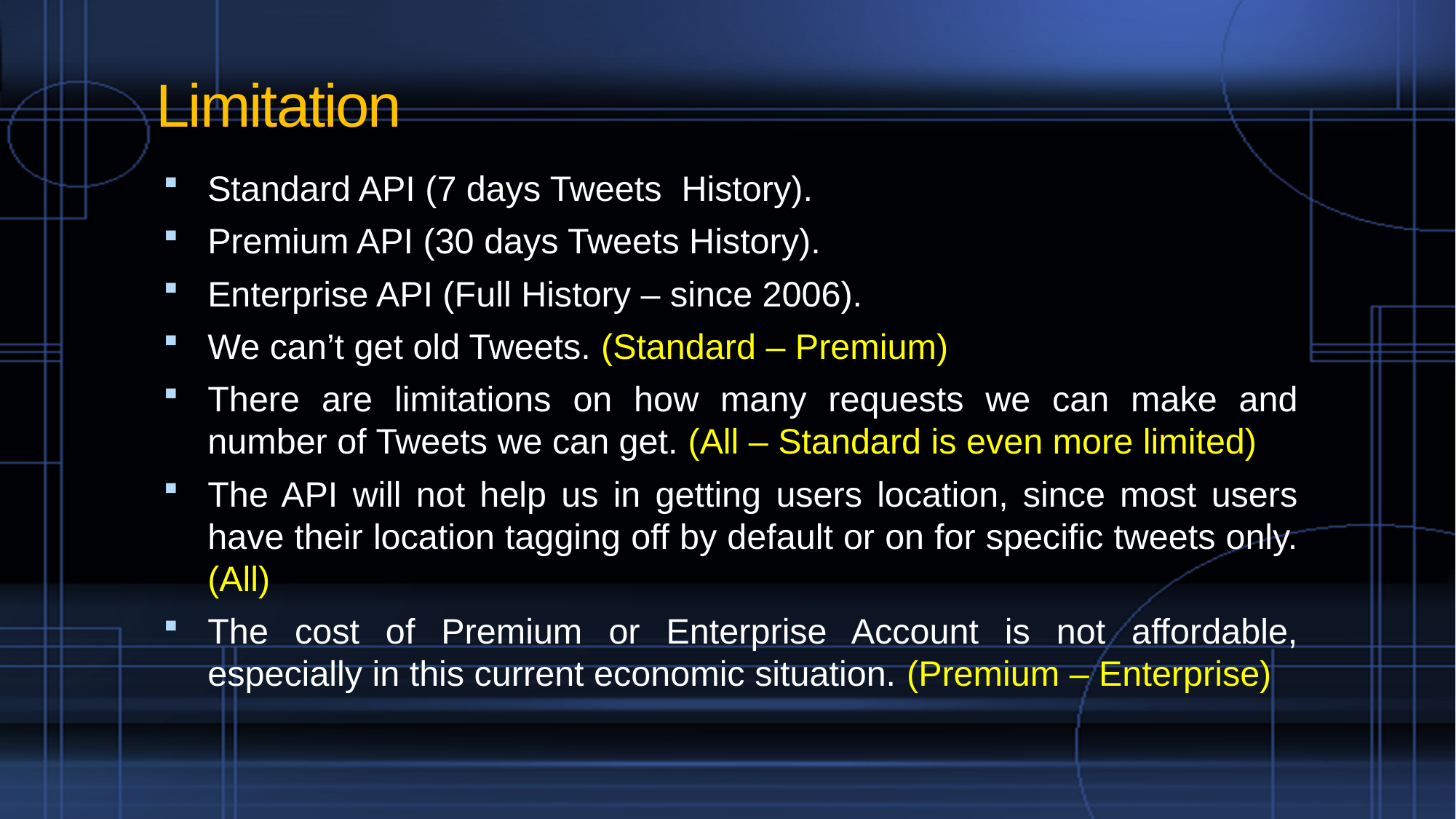

# Limitation
Standard API (7 days Tweets  History).
Premium API (30 days Tweets History).
Enterprise API (Full History – since 2006).
We can’t get old Tweets. (Standard – Premium)
There are limitations on how many requests we can make and number of Tweets we can get. (All – Standard is even more limited)
The API will not help us in getting users location, since most users have their location tagging off by default or on for specific tweets only. (All)
The cost of Premium or Enterprise Account is not affordable, especially in this current economic situation. (Premium – Enterprise)